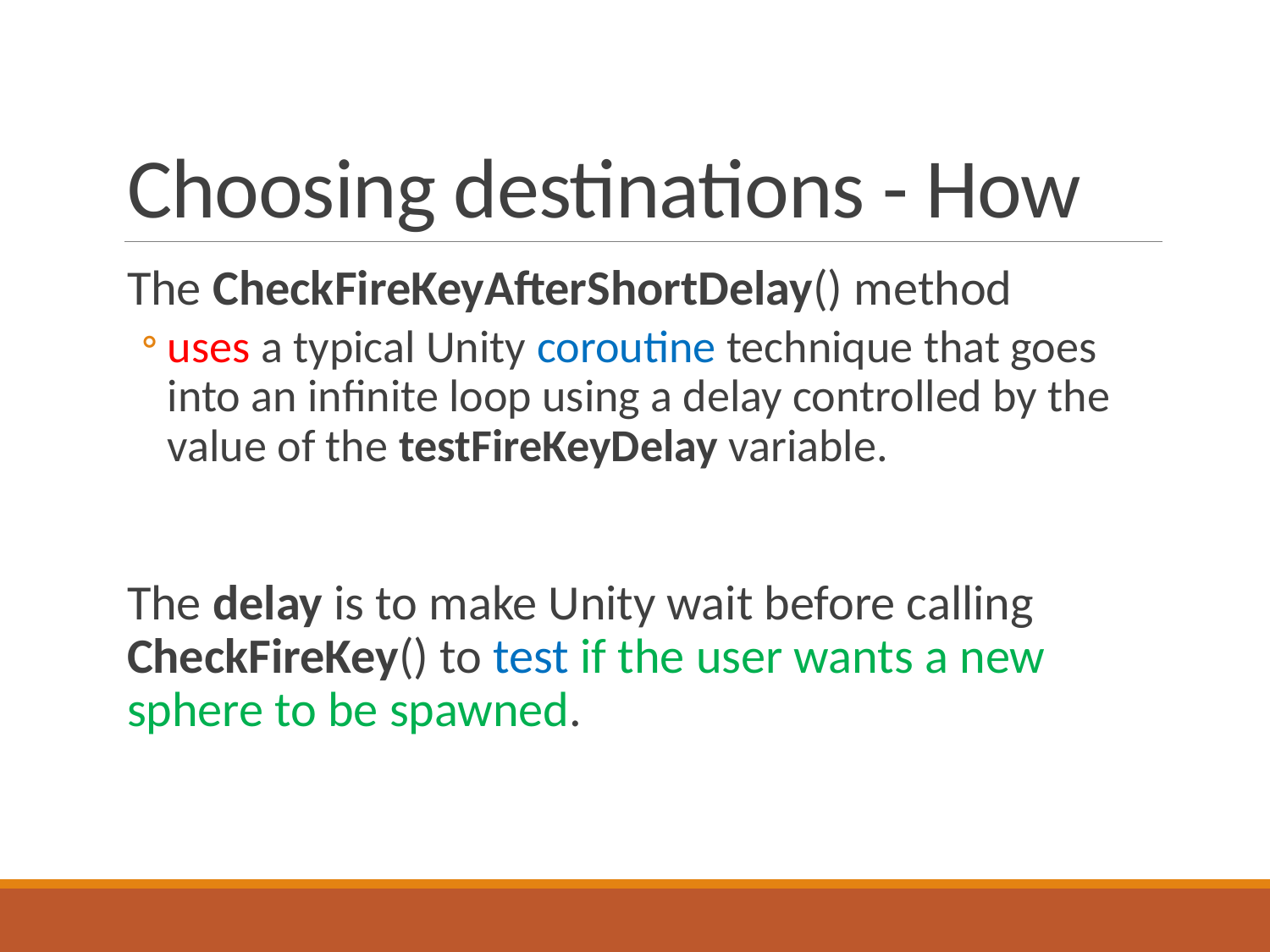

# Choosing destinations - How
The CheckFireKeyAfterShortDelay() method
uses a typical Unity coroutine technique that goes into an infinite loop using a delay controlled by the value of the testFireKeyDelay variable.

The delay is to make Unity wait before calling CheckFireKey() to test if the user wants a new sphere to be spawned.